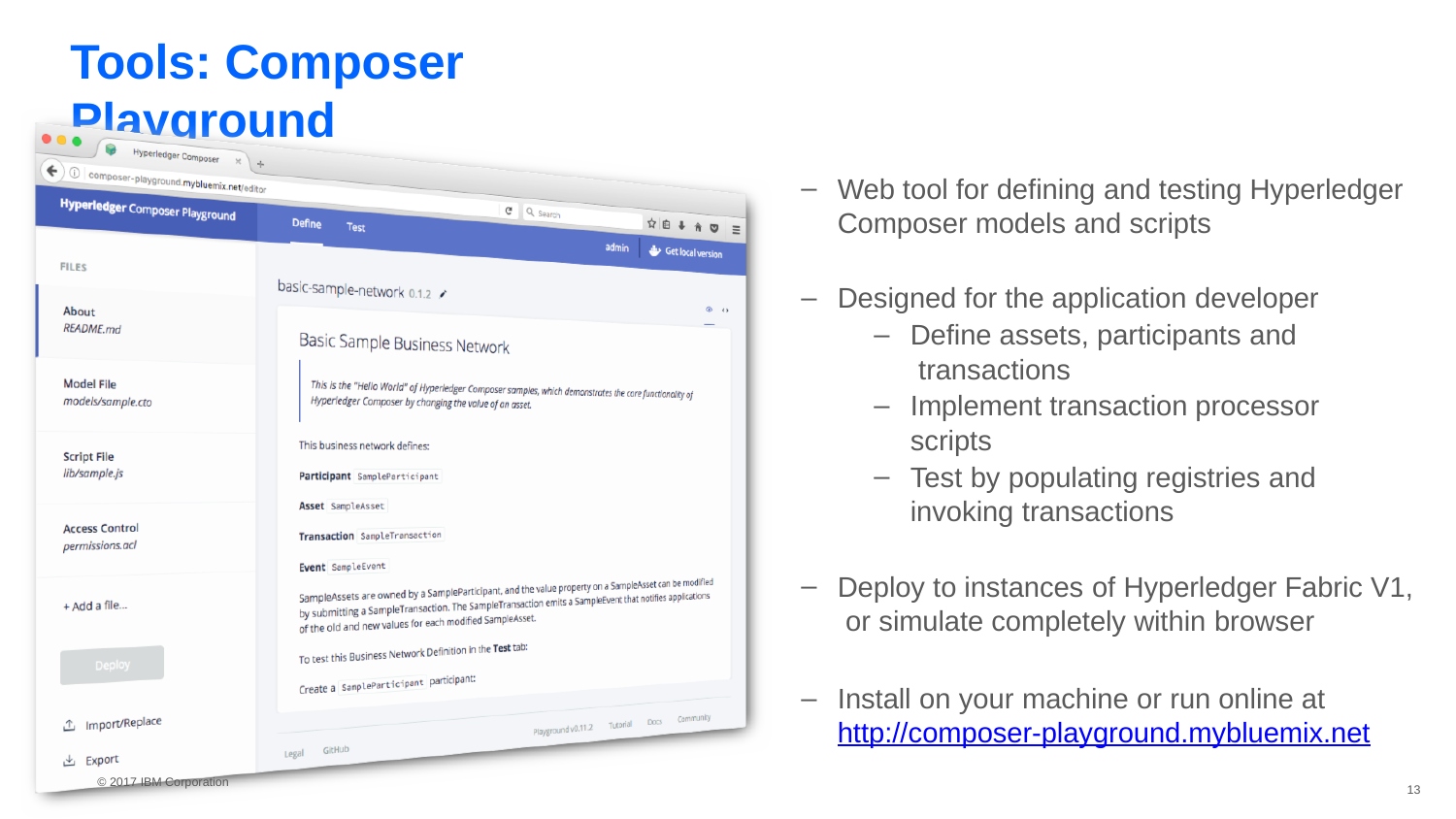

# Tools: Composer Playground

Web tool for defining and testing Hyperledger  Composer models and scripts

Designed for the application developer
Define assets, participants and  transactions
Implement transaction processor  scripts
Test by populating registries and  invoking transactions

Deploy to instances of Hyperledger Fabric V1,  or simulate completely within browser

Install on your machine or run online at  http://composer-playground.mybluemix.net
© 2017 IBM Corporation
13